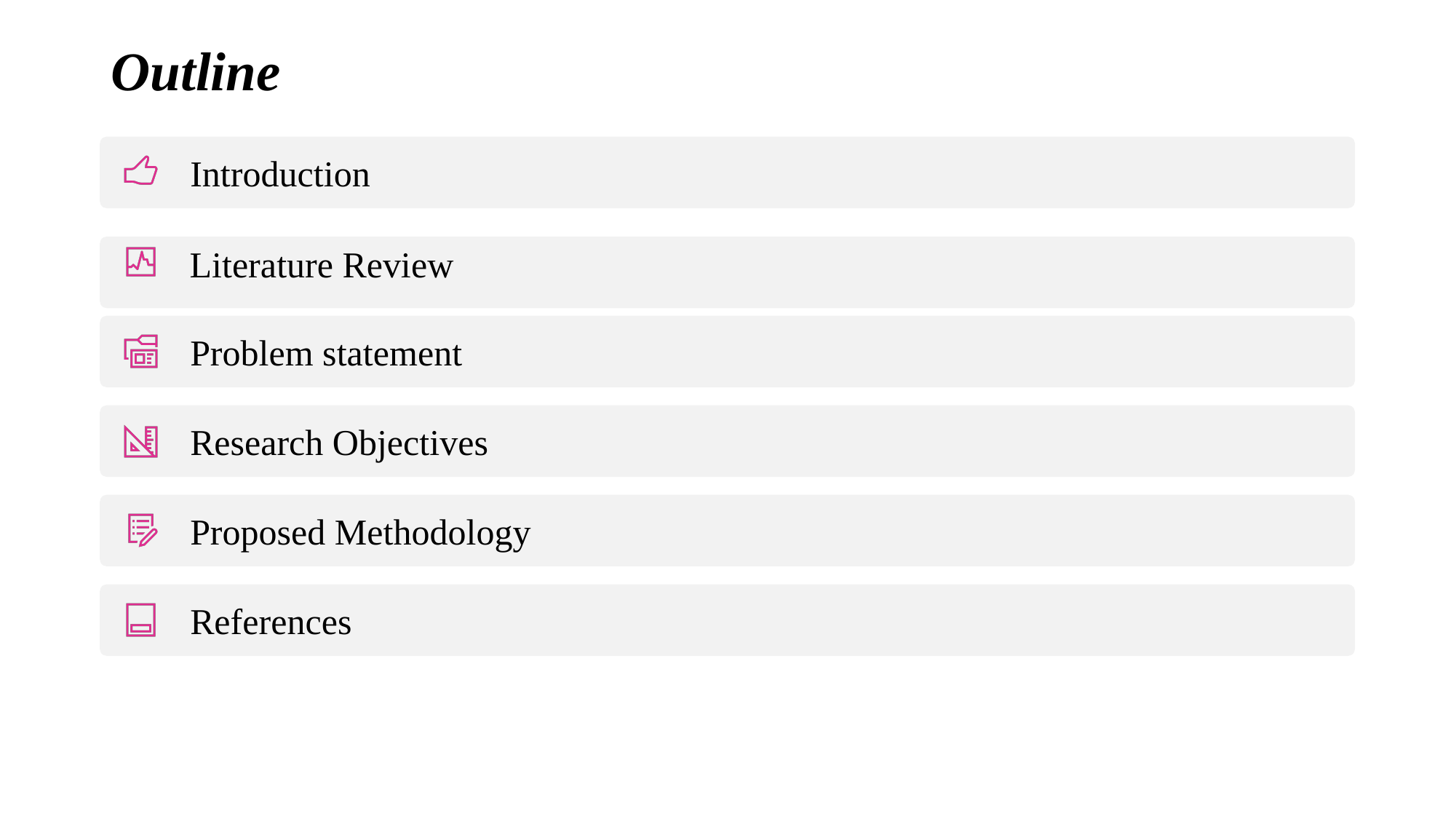

Outline
Introduction
Literature Review
Problem statement
Research Objectives
Proposed Methodology
References